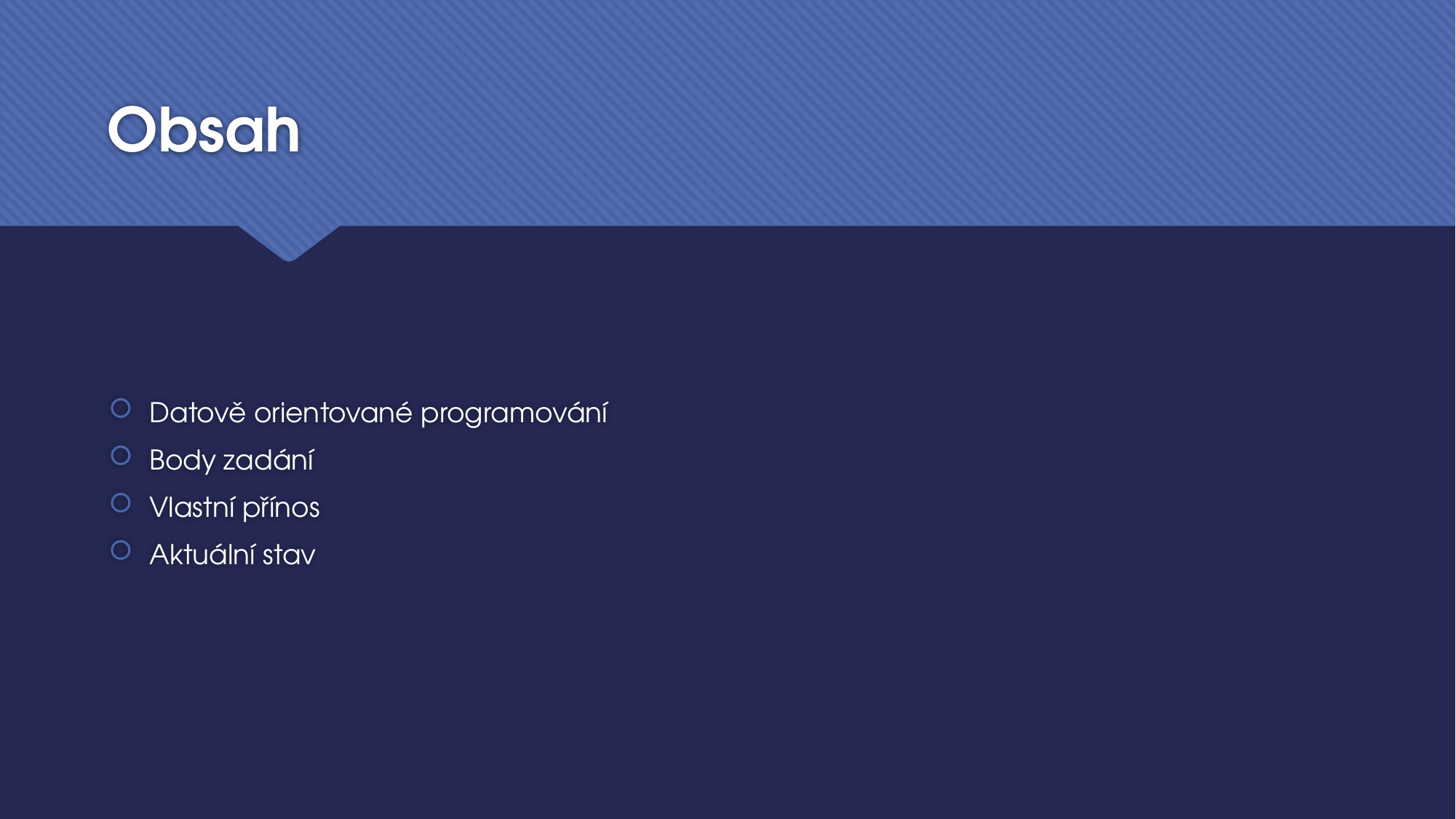

# Obsah
Datově orientované programování
Body zadání
Vlastní přínos
Aktuální stav